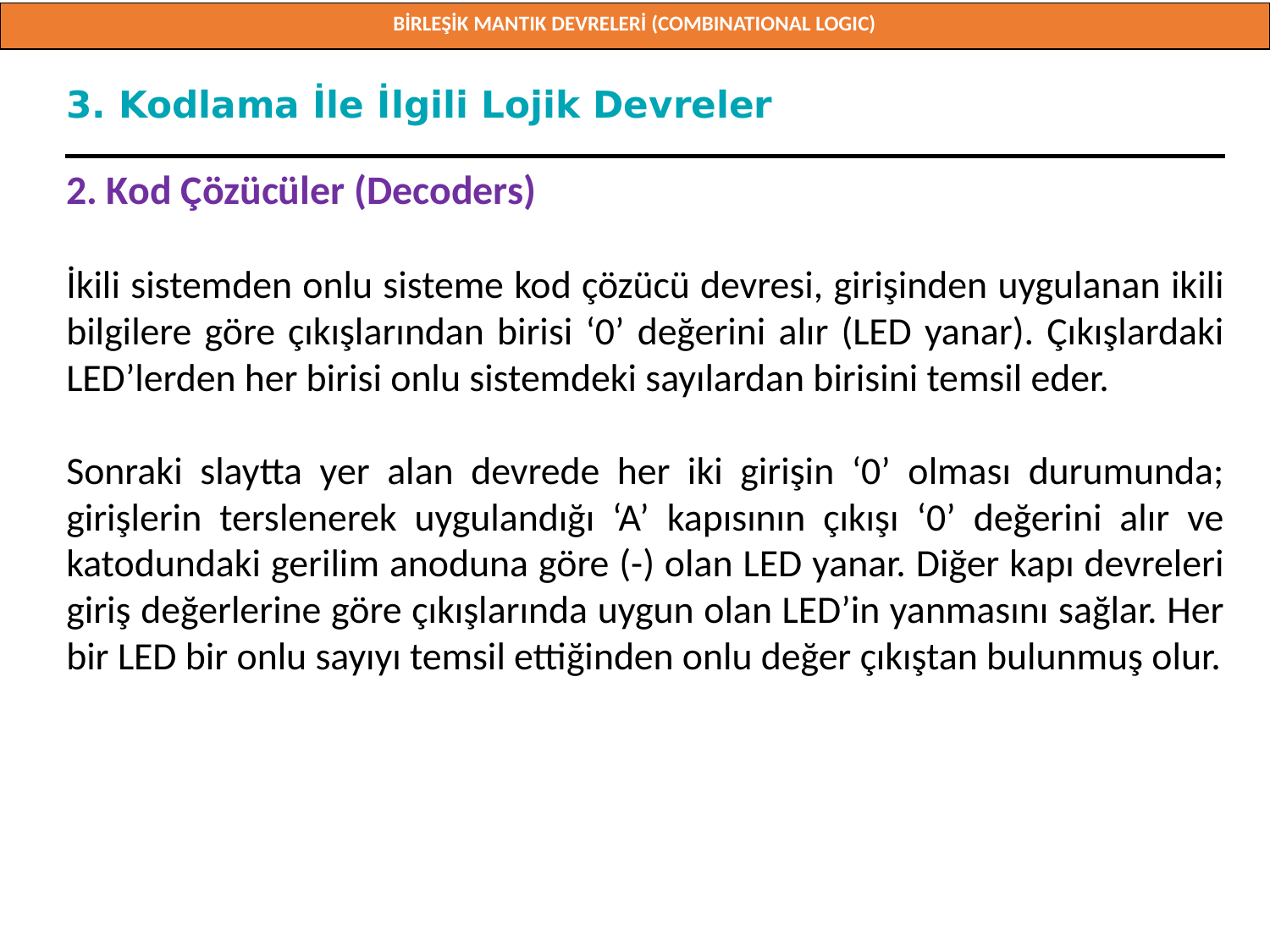

BİRLEŞİK MANTIK DEVRELERİ (COMBINATIONAL LOGIC)

Doç. Dr. Orhan ER
3. Kodlama İle İlgili Lojik Devreler
2. Kod Çözücüler (Decoders)

İkili sistemden onlu sisteme kod çözücü devresi, girişinden uygulanan ikili bilgilere göre çıkışlarından birisi ‘0’ değerini alır (LED yanar). Çıkışlardaki LED’lerden her birisi onlu sistemdeki sayılardan birisini temsil eder.

Sonraki slaytta yer alan devrede her iki girişin ‘0’ olması durumunda; girişlerin terslenerek uygulandığı ‘A’ kapısının çıkışı ‘0’ değerini alır ve katodundaki gerilim anoduna göre (-) olan LED yanar. Diğer kapı devreleri giriş değerlerine göre çıkışlarında uygun olan LED’in yanmasını sağlar. Her bir LED bir onlu sayıyı temsil ettiğinden onlu değer çıkıştan bulunmuş olur.

Doç. Dr. Orhan ER